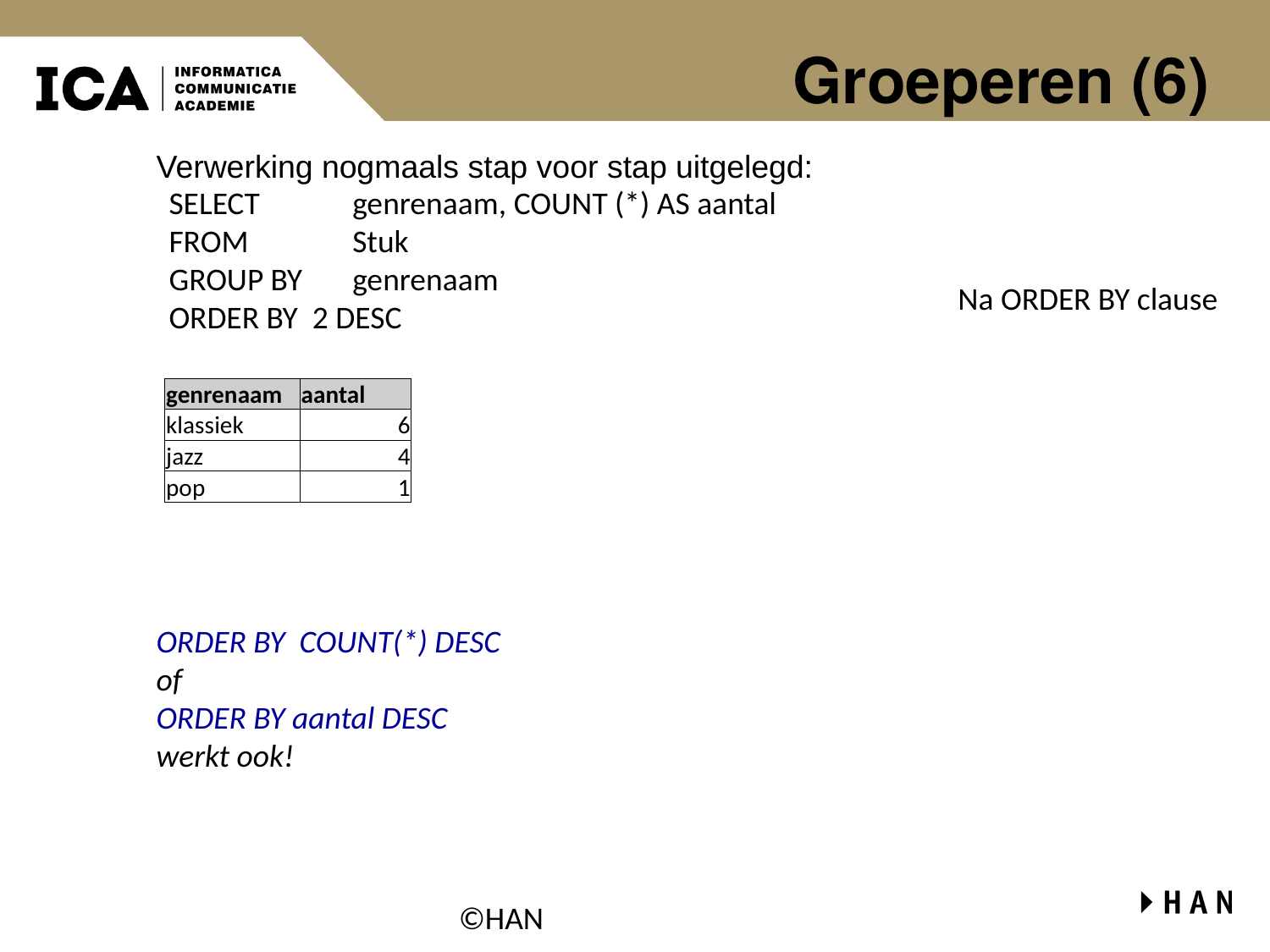

# Groeperen (6)
Verwerking nogmaals stap voor stap uitgelegd:
SELECT	genrenaam, COUNT (*) AS aantal
FROM	Stuk
GROUP BY	genrenaam
ORDER BY  2 DESC

Na ORDER BY clause
| genrenaam | aantal |
| --- | --- |
| klassiek | 6 |
| jazz | 4 |
| pop | 1 |

ORDER BY  COUNT(*) DESC
of
ORDER BY aantal DESC
werkt ook!
©HAN